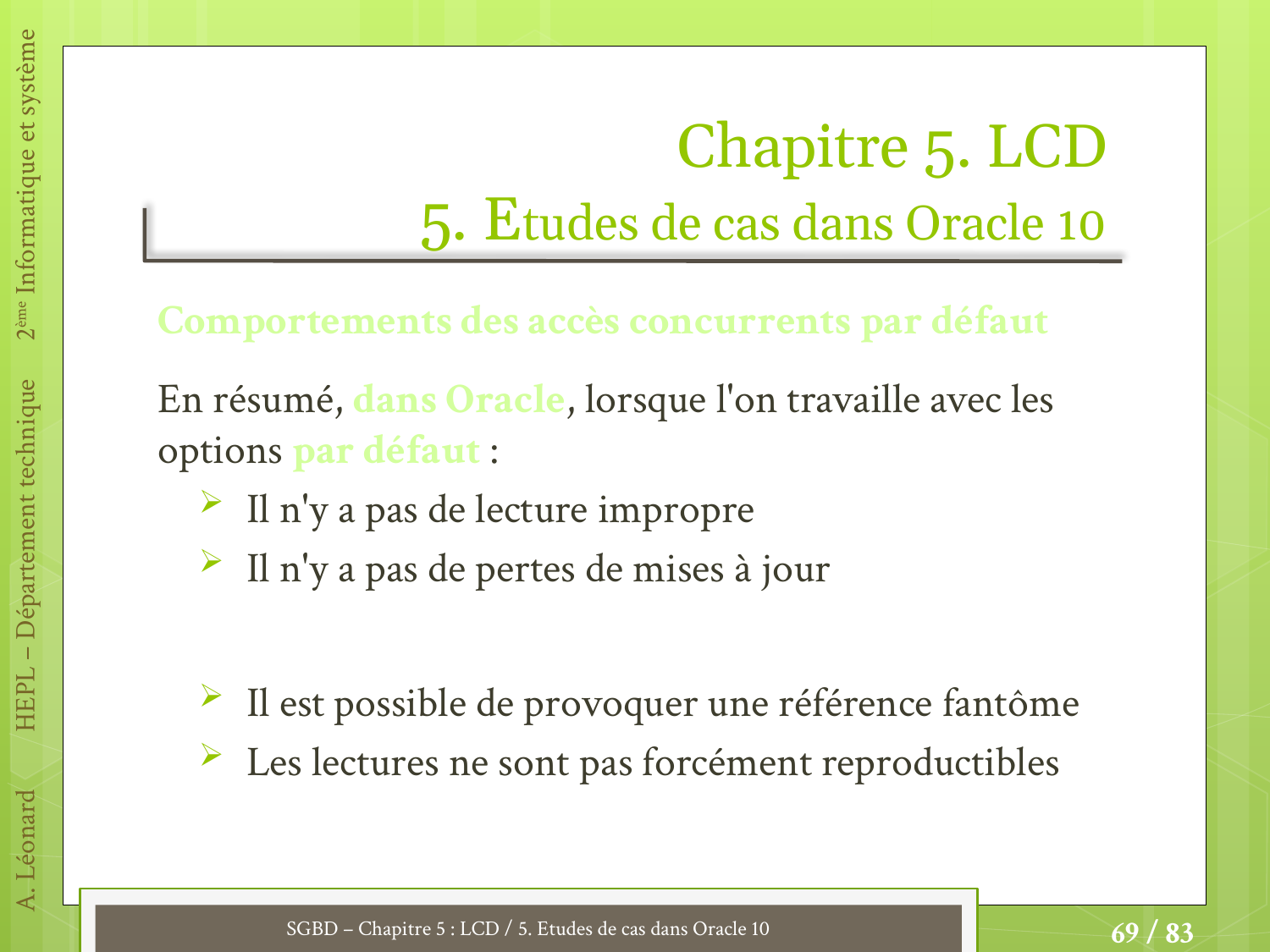

# Chapitre 5. LCD 5. Etudes de cas dans Oracle 10
Comportements des accès concurrents par défaut

En résumé, dans Oracle, lorsque l'on travaille avec les options par défaut :
Il n'y a pas de lecture impropre
Il n'y a pas de pertes de mises à jour

Il est possible de provoquer une référence fantôme
Les lectures ne sont pas forcément reproductibles
SGBD – Chapitre 5 : LCD / 5. Etudes de cas dans Oracle 10